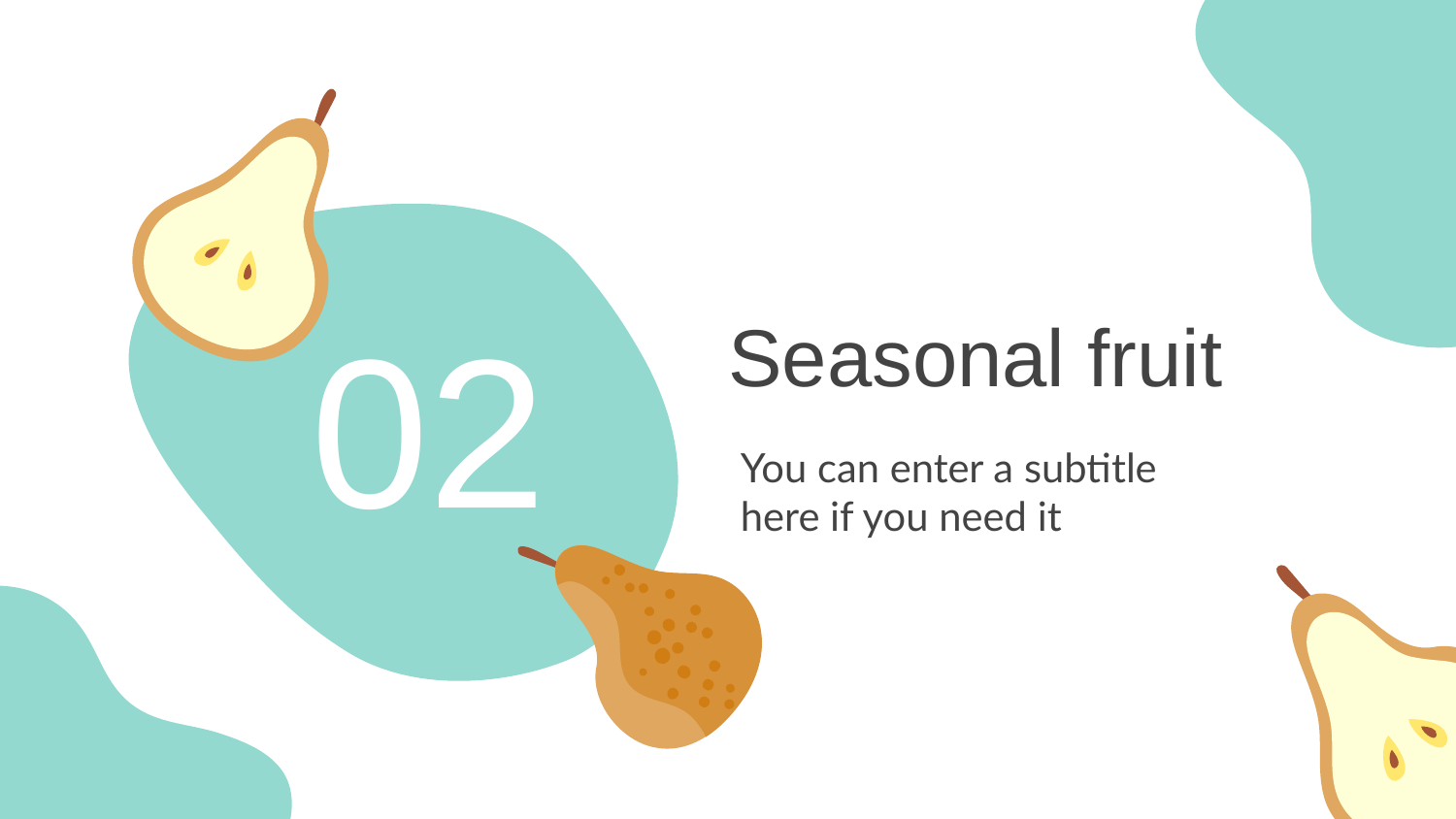

# 02
Seasonal fruit
You can enter a subtitle here if you need it